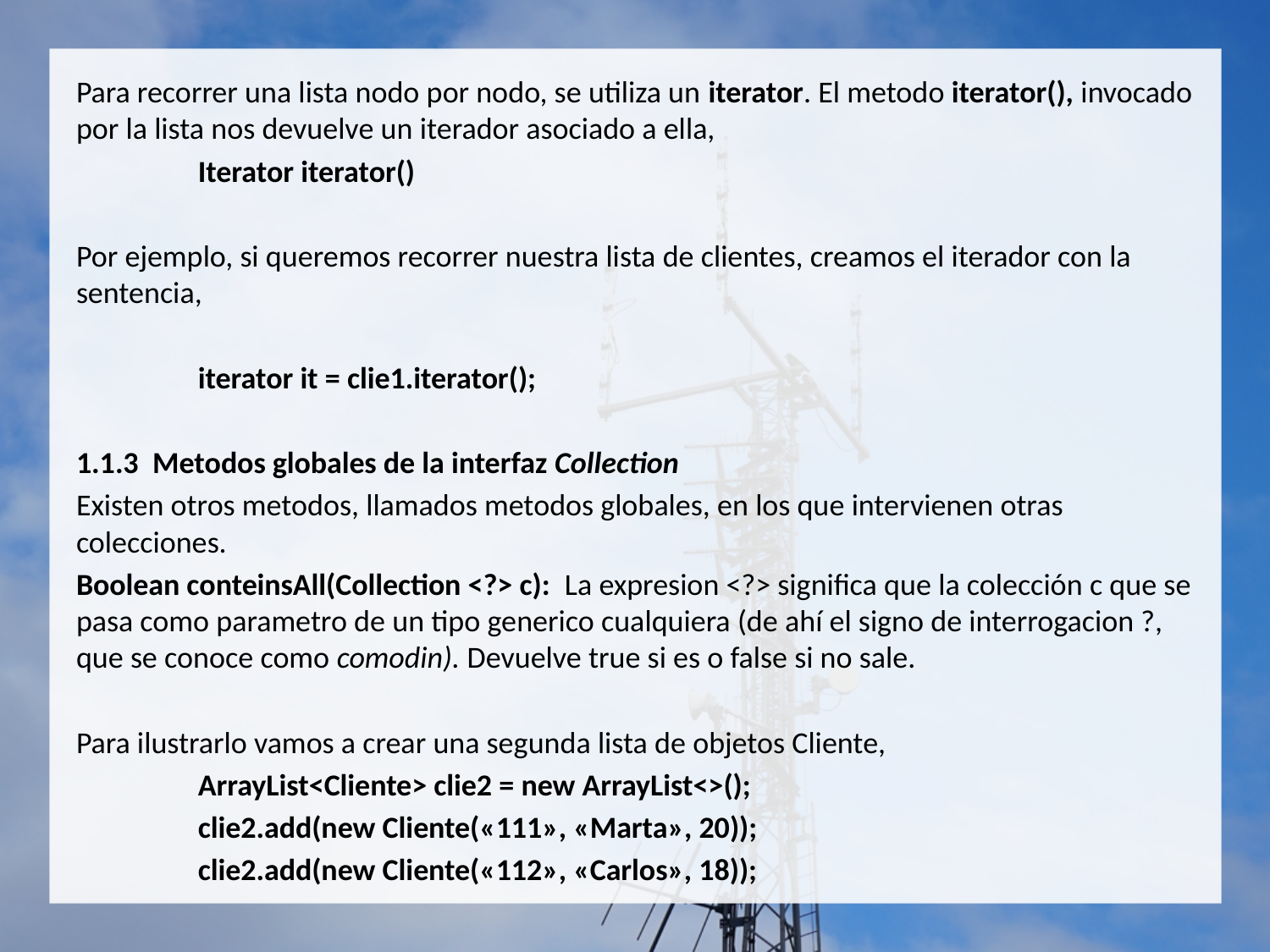

Para recorrer una lista nodo por nodo, se utiliza un iterator. El metodo iterator(), invocado por la lista nos devuelve un iterador asociado a ella,
		Iterator iterator()

Por ejemplo, si queremos recorrer nuestra lista de clientes, creamos el iterador con la sentencia,

		iterator it = clie1.iterator();

1.1.3  Metodos globales de la interfaz Collection
Existen otros metodos, llamados metodos globales, en los que intervienen otras colecciones.
Boolean conteinsAll(Collection <?> c):  La expresion <?> significa que la colección c que se pasa como parametro de un tipo generico cualquiera (de ahí el signo de interrogacion ?, que se conoce como comodin). Devuelve true si es o false si no sale.

Para ilustrarlo vamos a crear una segunda lista de objetos Cliente,
		ArrayList<Cliente> clie2 = new ArrayList<>();
		clie2.add(new Cliente(«111», «Marta», 20));
		clie2.add(new Cliente(«112», «Carlos», 18));